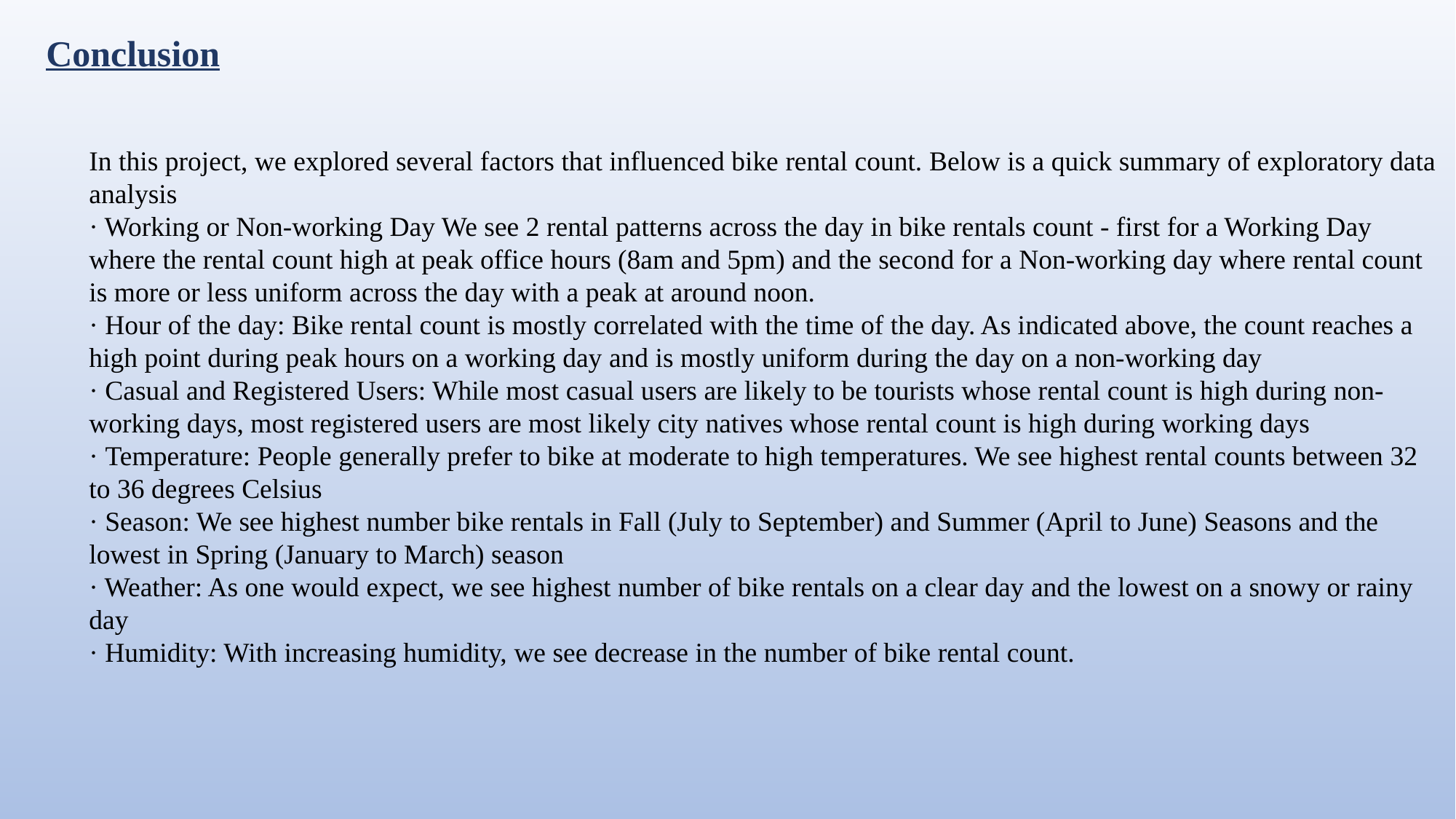

Conclusion
In this project, we explored several factors that influenced bike rental count. Below is a quick summary of exploratory data analysis
· Working or Non-working Day We see 2 rental patterns across the day in bike rentals count - first for a Working Day where the rental count high at peak office hours (8am and 5pm) and the second for a Non-working day where rental count is more or less uniform across the day with a peak at around noon.
· Hour of the day: Bike rental count is mostly correlated with the time of the day. As indicated above, the count reaches a high point during peak hours on a working day and is mostly uniform during the day on a non-working day
· Casual and Registered Users: While most casual users are likely to be tourists whose rental count is high during non-working days, most registered users are most likely city natives whose rental count is high during working days
· Temperature: People generally prefer to bike at moderate to high temperatures. We see highest rental counts between 32 to 36 degrees Celsius
· Season: We see highest number bike rentals in Fall (July to September) and Summer (April to June) Seasons and the lowest in Spring (January to March) season
· Weather: As one would expect, we see highest number of bike rentals on a clear day and the lowest on a snowy or rainy day
· Humidity: With increasing humidity, we see decrease in the number of bike rental count.